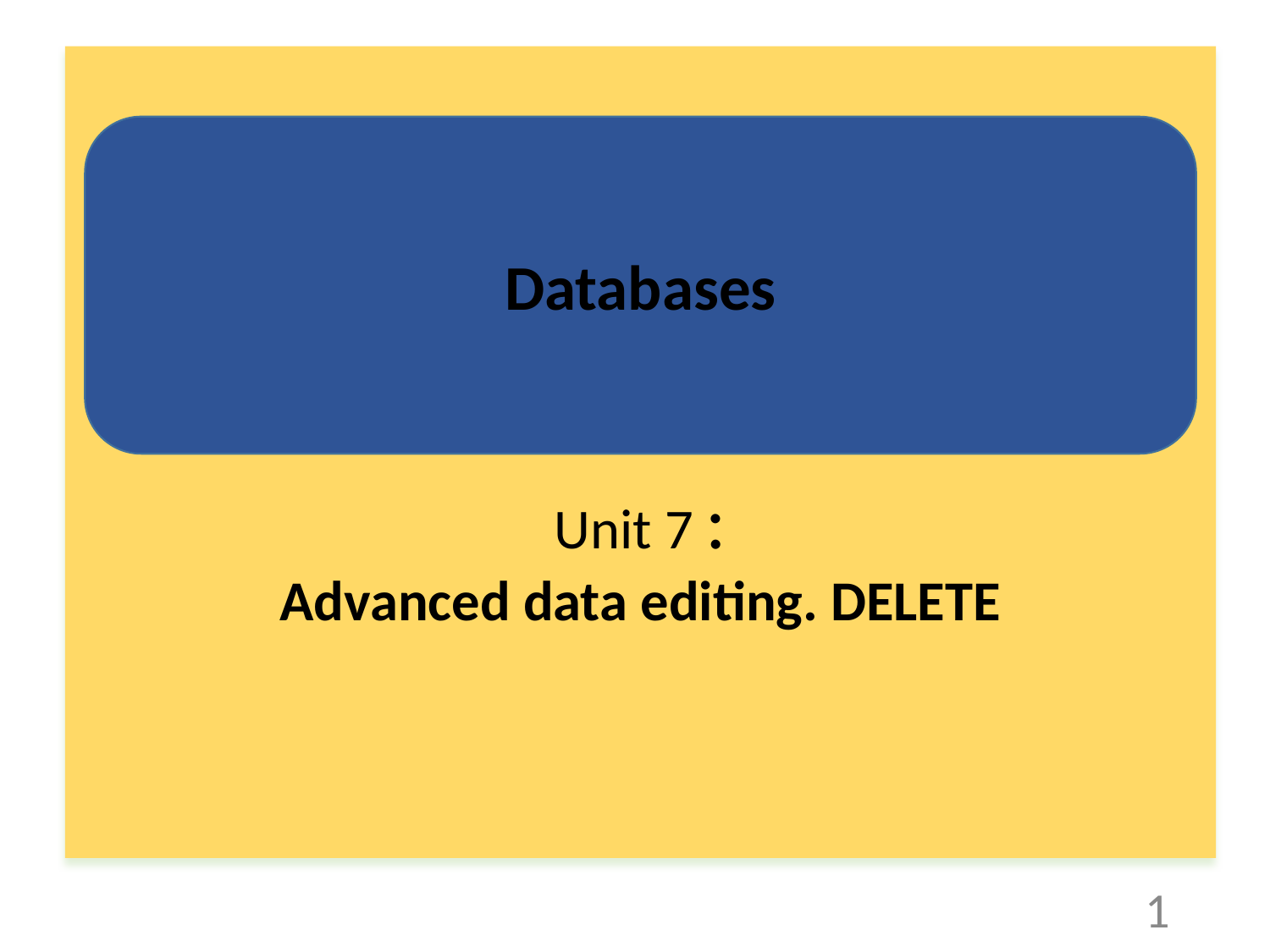

Unit 7 :
Advanced data editing. DELETE

Databases
1